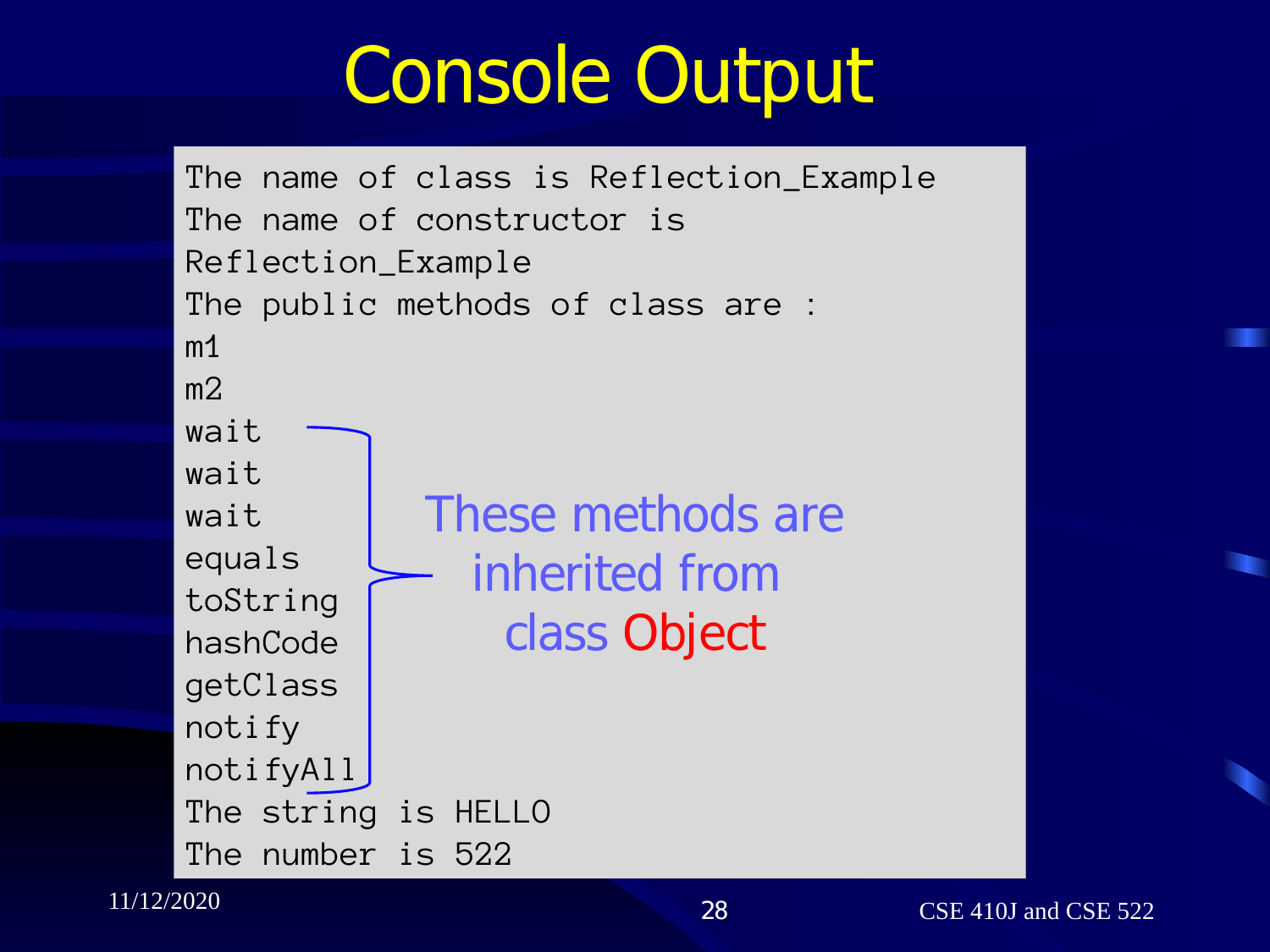

Console Output
The name of class is Reflection_Example
The name of constructor is Reflection_Example
The public methods of class are :
m1
m2
wait
wait
wait
equals
toString
hashCode
getClass
notify
notifyAll
The string is HELLO
The number is 522

These methods are
inherited from
class Object
11/12/2020
28
CSE 410J and CSE 522